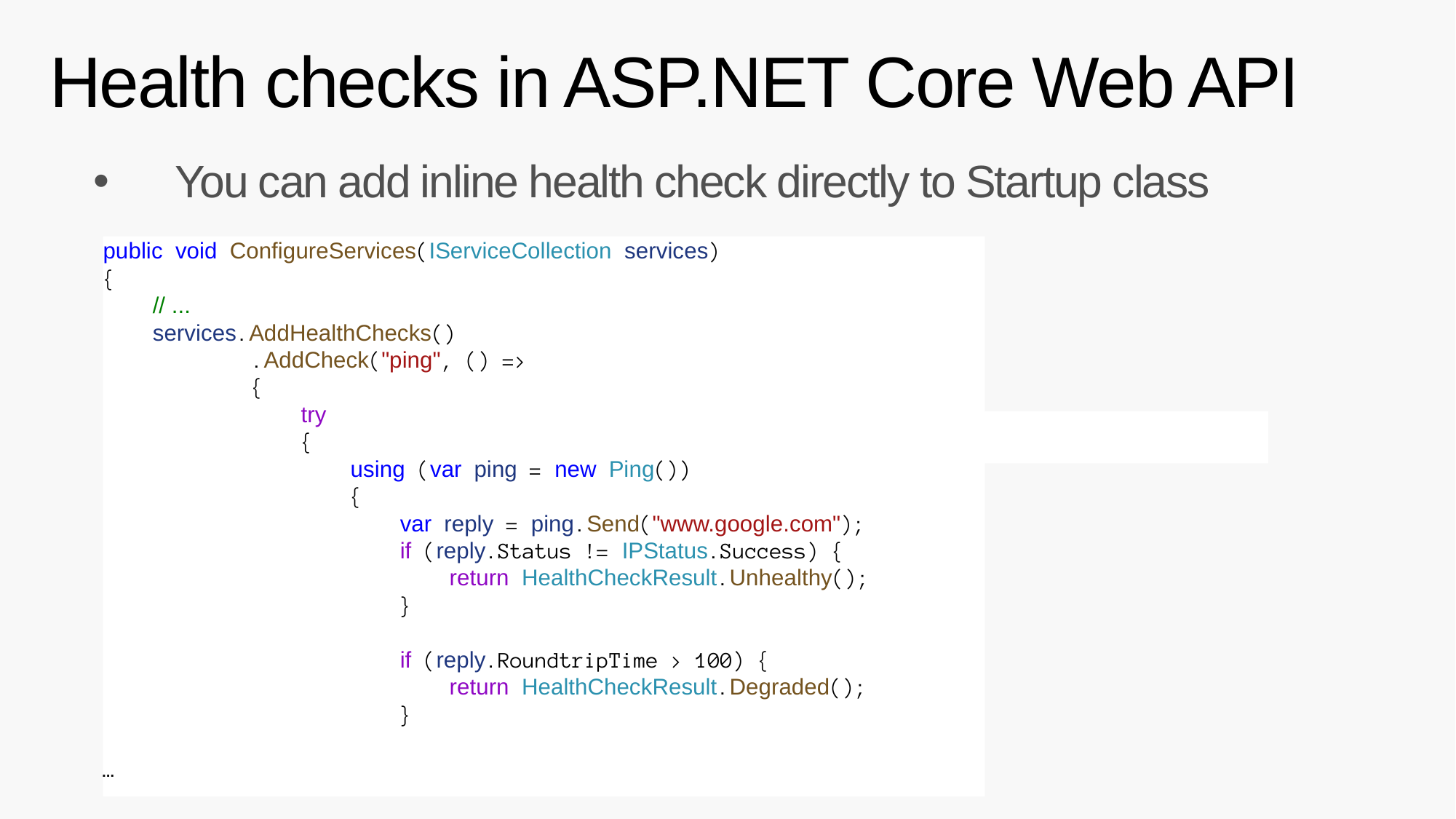

# Health checks in ASP.NET Core Web API
You can add inline health check directly to Startup class

public void ConfigureServices(IServiceCollection services)
{
    // ...
    services.AddHealthChecks()
            .AddCheck("ping", () =>
            {
                try
                {
                    using (var ping = new Ping())
                    {
                        var reply = ping.Send("www.google.com");
                        if (reply.Status != IPStatus.Success) {
                            return HealthCheckResult.Unhealthy();
                        }
                        if (reply.RoundtripTime > 100) {
                            return HealthCheckResult.Degraded();
                        }
…